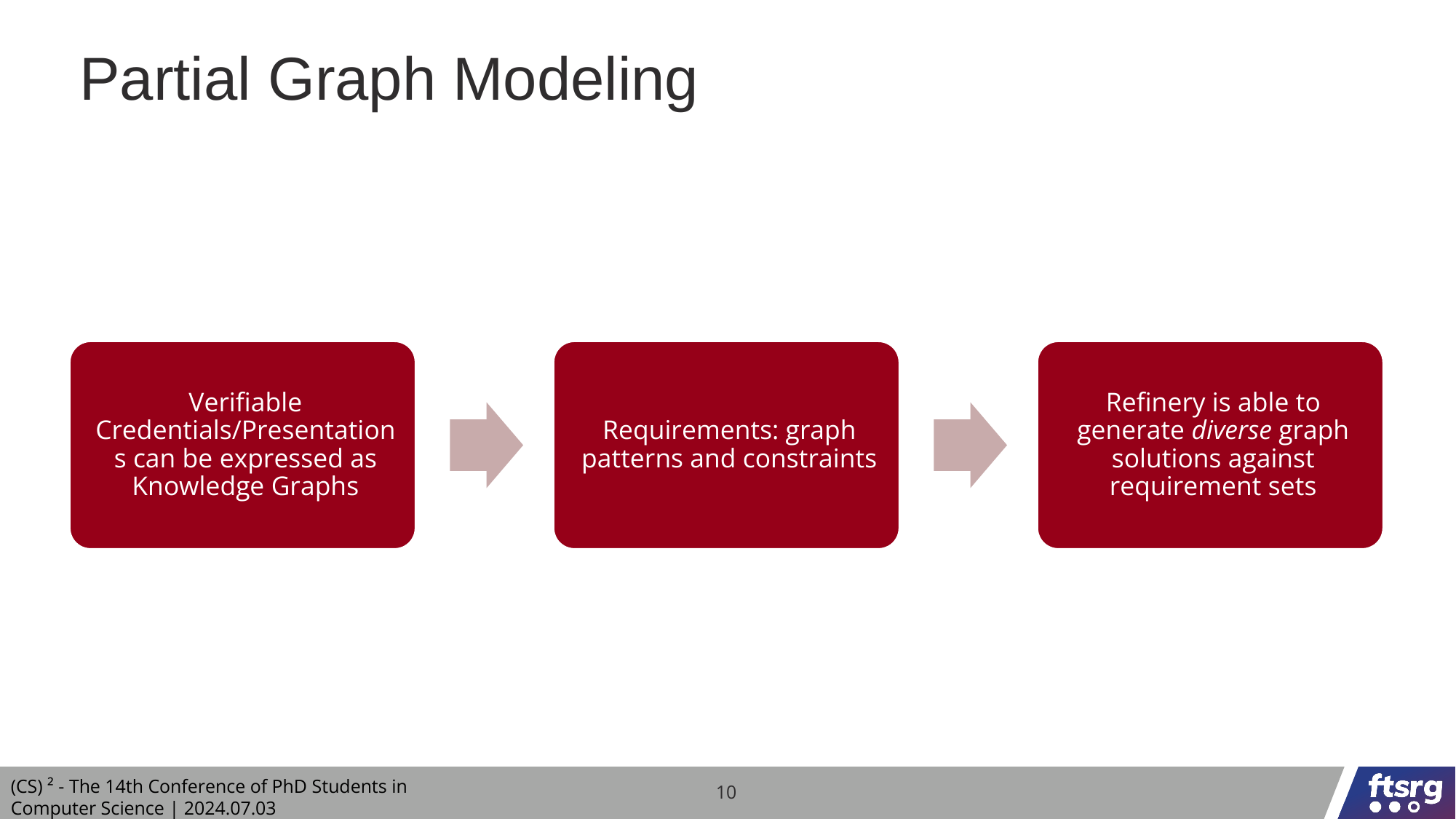

# Partial Graph Modeling
Verifiable Credentials/Presentations can be expressed as Knowledge Graphs

Requirements: graph patterns and constraints

Refinery is able to generate diverse graph solutions against requirement sets
10